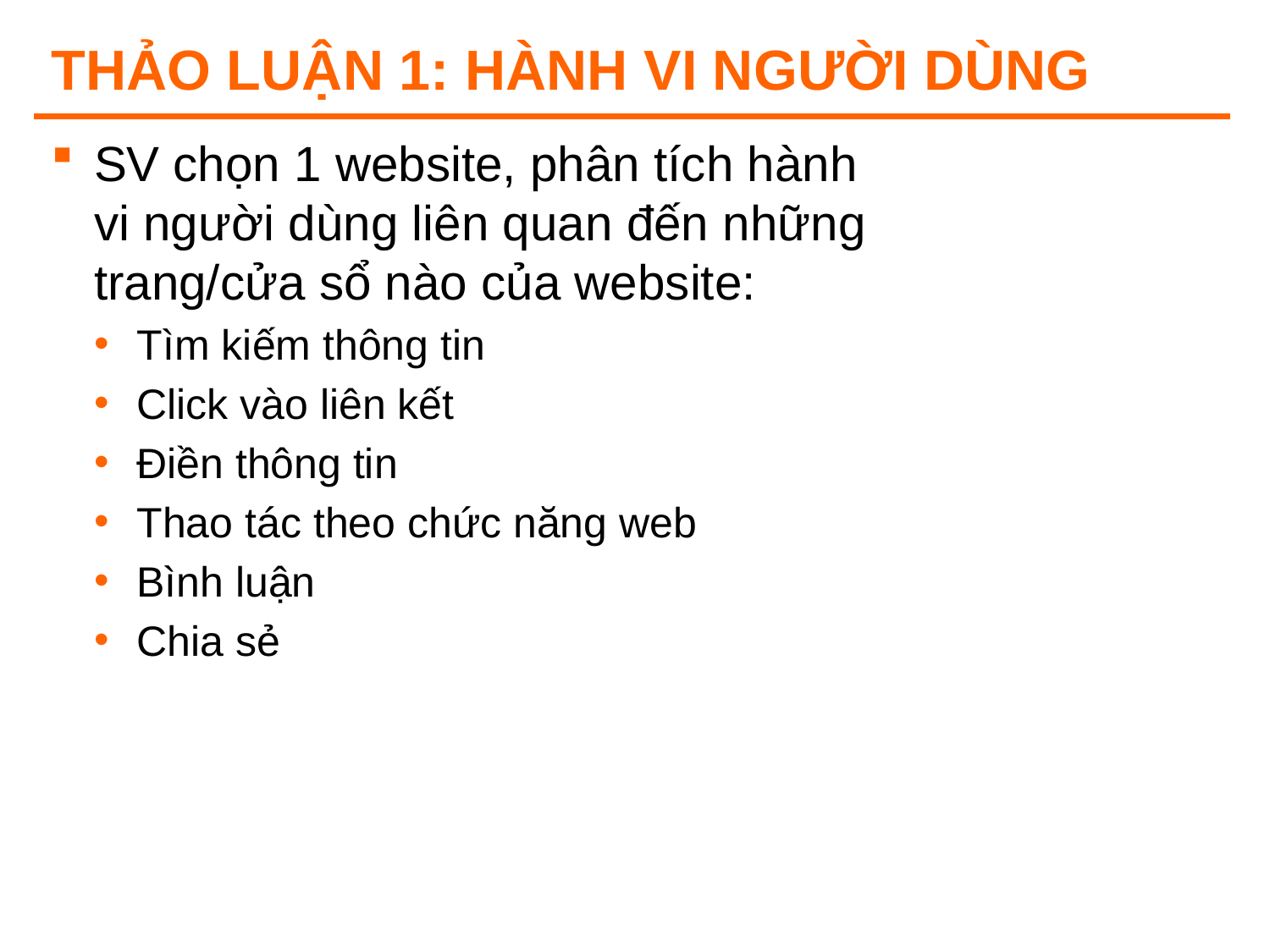

# Thảo luận 1: Hành vi người dùng
SV chọn 1 website, phân tích hành vi người dùng liên quan đến những trang/cửa sổ nào của website:
Tìm kiếm thông tin
Click vào liên kết
Điền thông tin
Thao tác theo chức năng web
Bình luận
Chia sẻ